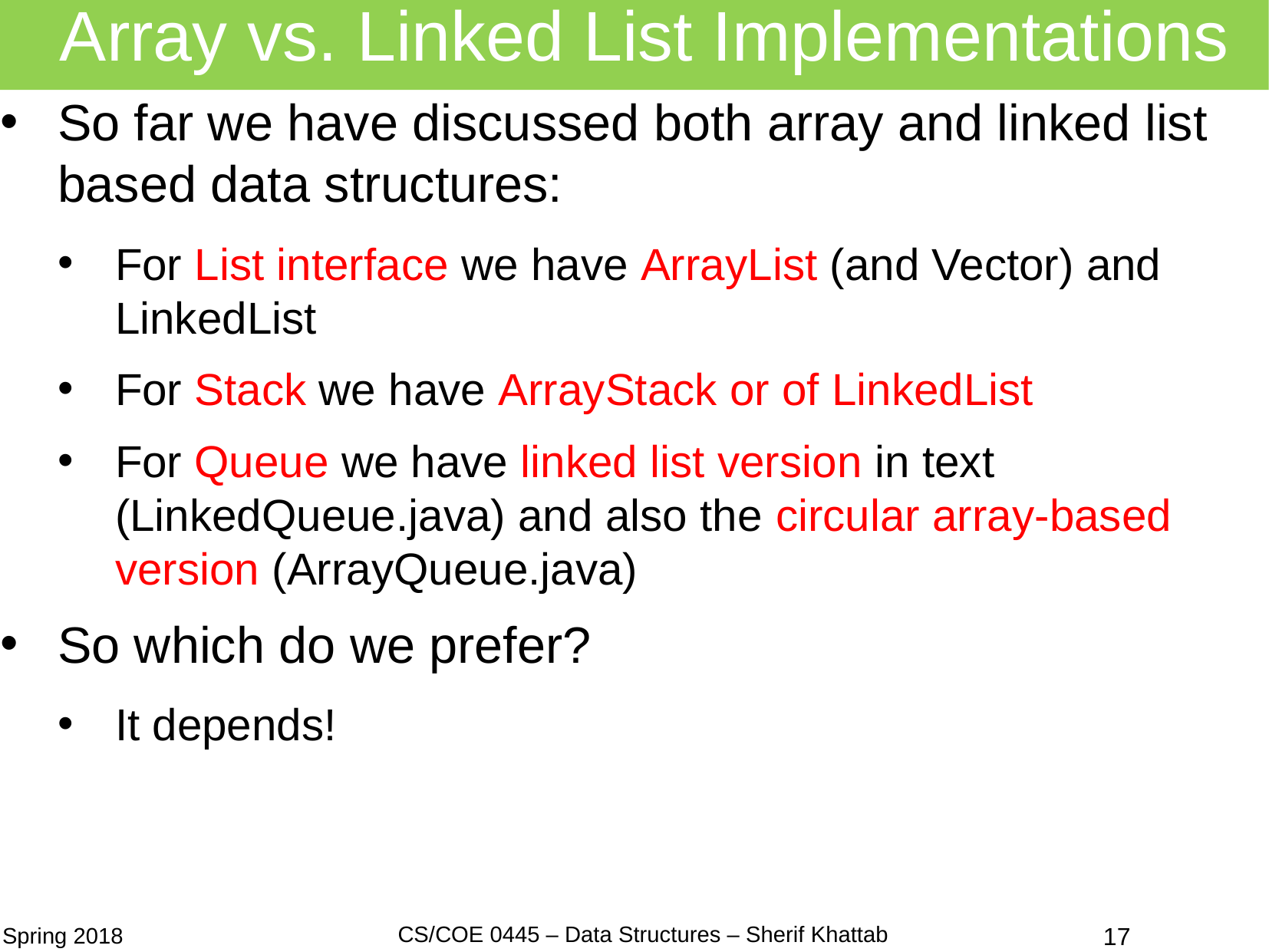

# Array vs. Linked List Implementations
So far we have discussed both array and linked list based data structures:
For List interface we have ArrayList (and Vector) and LinkedList
For Stack we have ArrayStack or of LinkedList
For Queue we have linked list version in text (LinkedQueue.java) and also the circular array-based version (ArrayQueue.java)
So which do we prefer?
It depends!
17
CS/COE 0445 – Data Structures – Sherif Khattab
Spring 2018